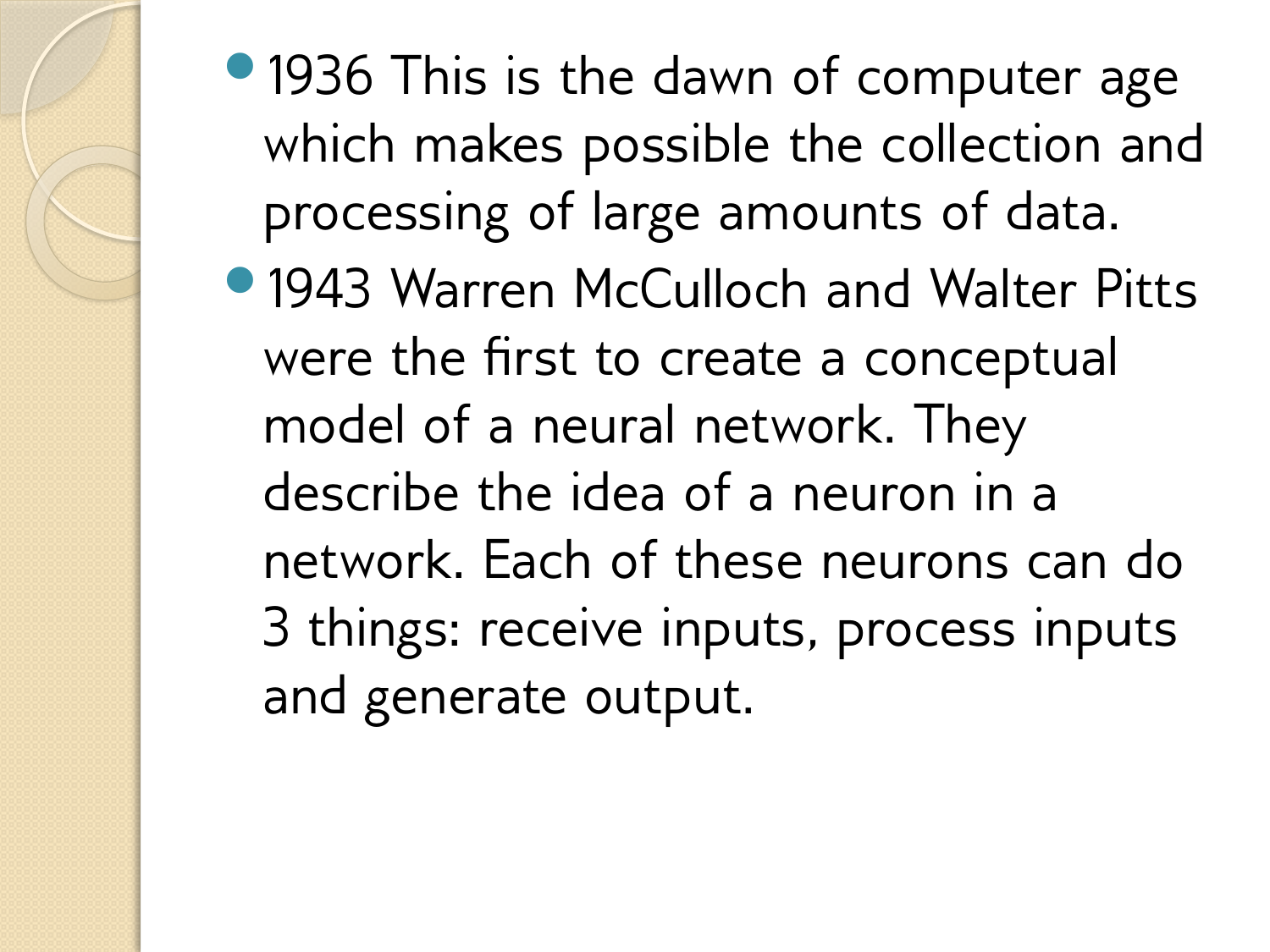

1936 This is the dawn of computer age which makes possible the collection and processing of large amounts of data.
1943 Warren McCulloch and Walter Pitts were the first to create a conceptual model of a neural network. They describe the idea of a neuron in a network. Each of these neurons can do 3 things: receive inputs, process inputs and generate output.